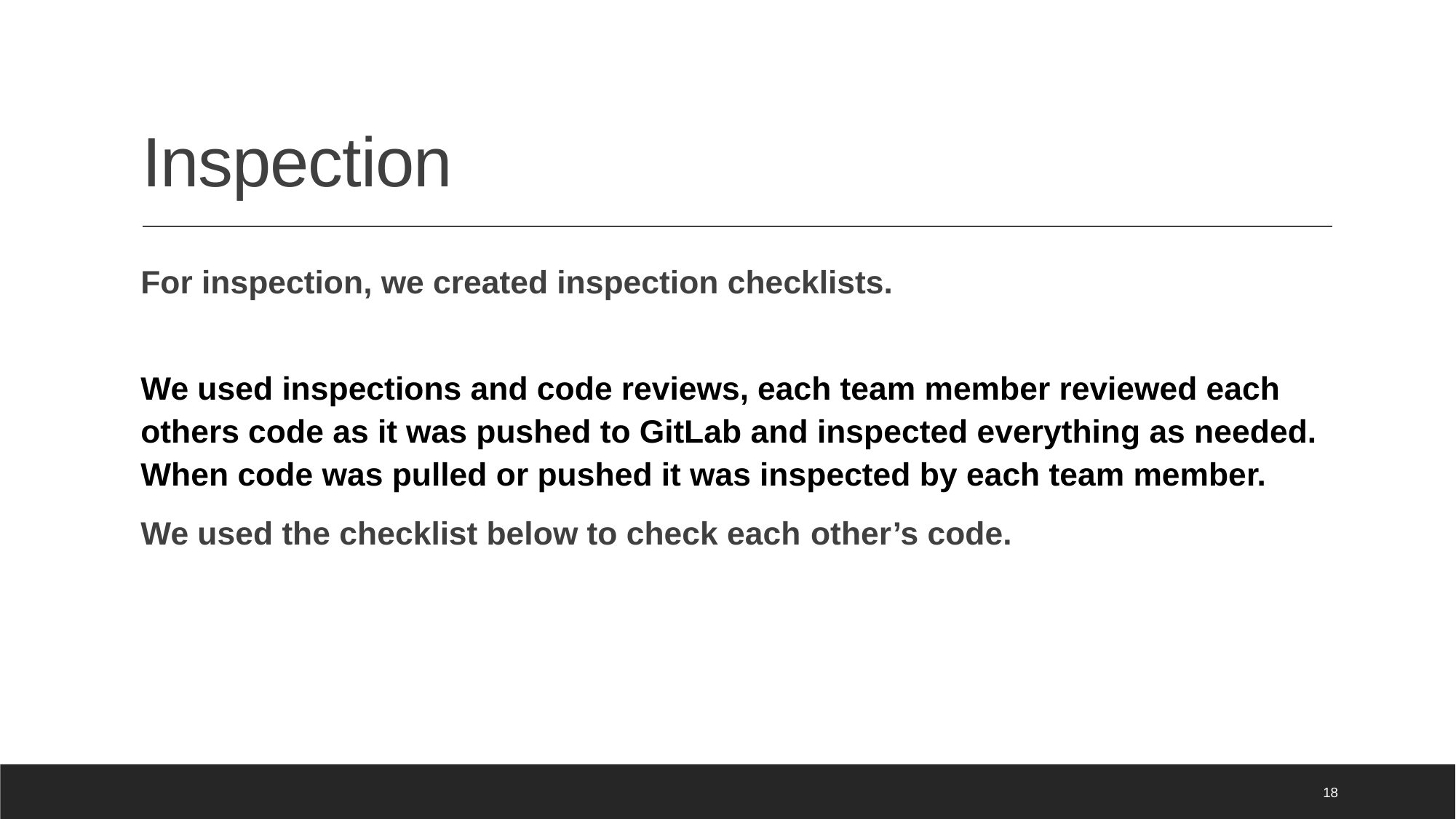

# Inspection
For inspection, we created inspection checklists.

We used inspections and code reviews, each team member reviewed each others code as it was pushed to GitLab and inspected everything as needed. When code was pulled or pushed it was inspected by each team member.
We used the checklist below to check each other’s code.

18